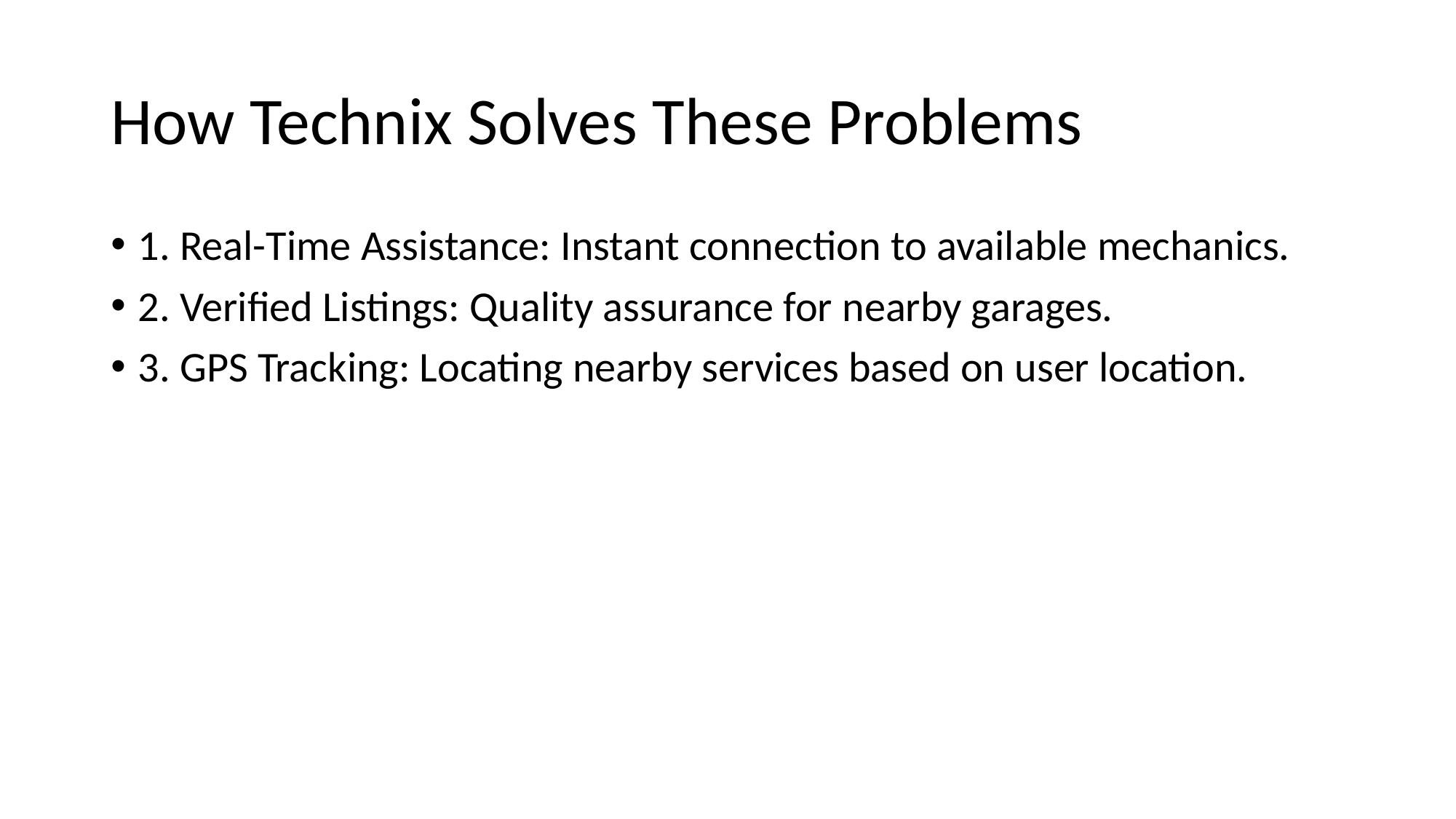

# How Technix Solves These Problems
1. Real-Time Assistance: Instant connection to available mechanics.
2. Verified Listings: Quality assurance for nearby garages.
3. GPS Tracking: Locating nearby services based on user location.